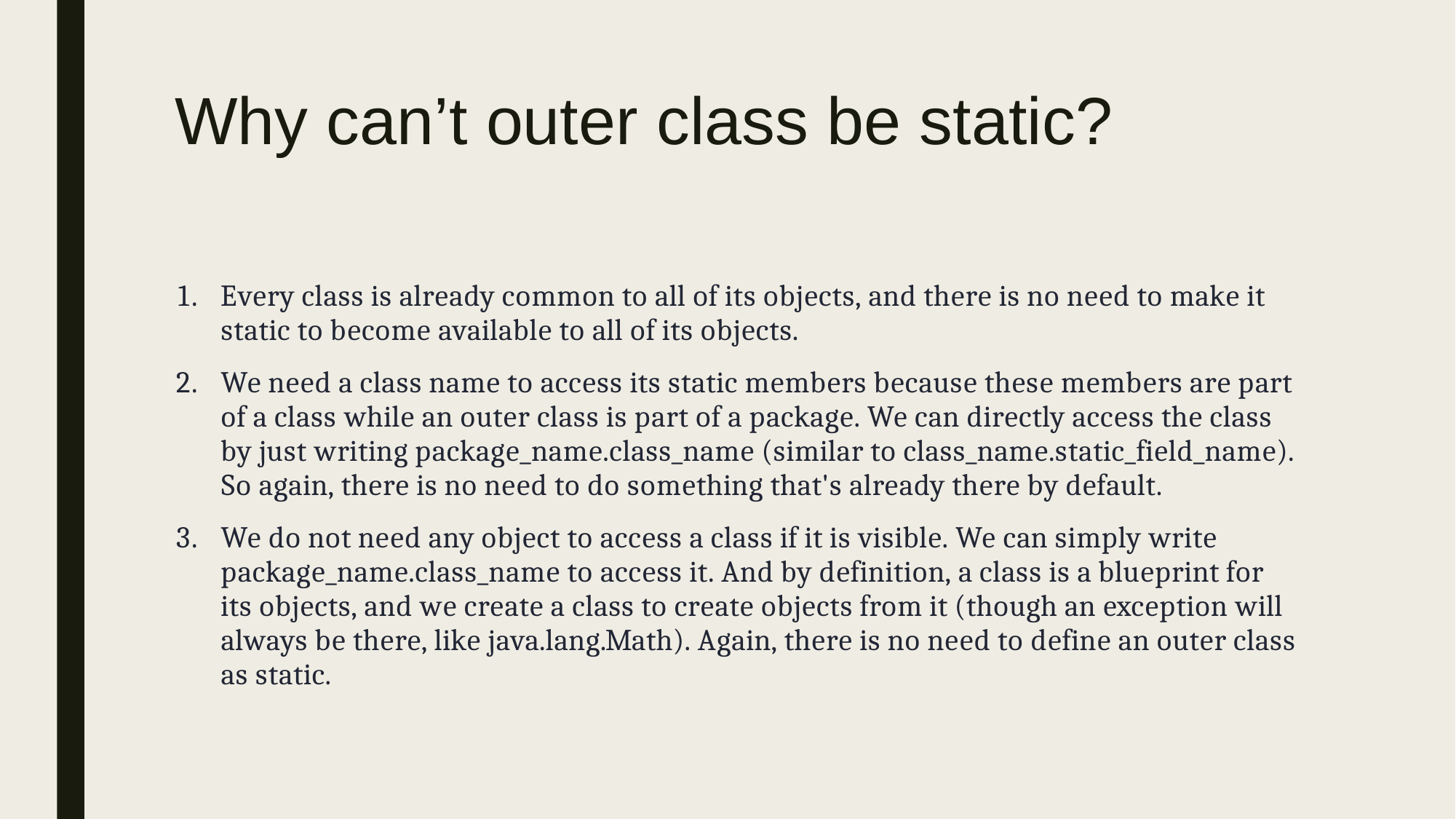

# Why can’t outer class be static?
Every class is already common to all of its objects, and there is no need to make it static to become available to all of its objects.
We need a class name to access its static members because these members are part of a class while an outer class is part of a package. We can directly access the class by just writing package_name.class_name (similar to class_name.static_field_name). So again, there is no need to do something that's already there by default.
We do not need any object to access a class if it is visible. We can simply write package_name.class_name to access it. And by definition, a class is a blueprint for its objects, and we create a class to create objects from it (though an exception will always be there, like java.lang.Math). Again, there is no need to define an outer class as static.